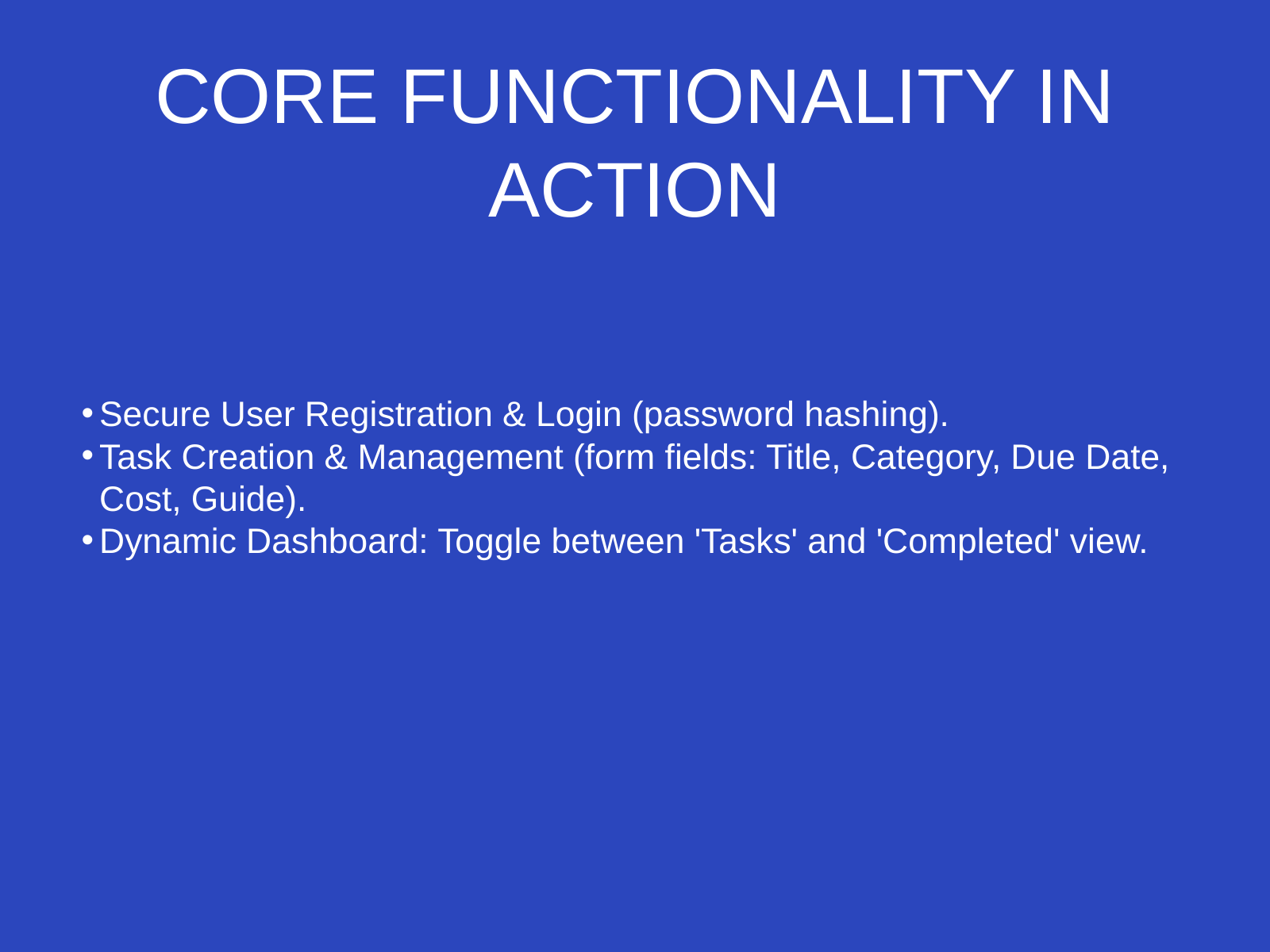

CORE FUNCTIONALITY IN ACTION

Secure User Registration & Login (password hashing).
Task Creation & Management (form fields: Title, Category, Due Date, Cost, Guide).
Dynamic Dashboard: Toggle between 'Tasks' and 'Completed' view.